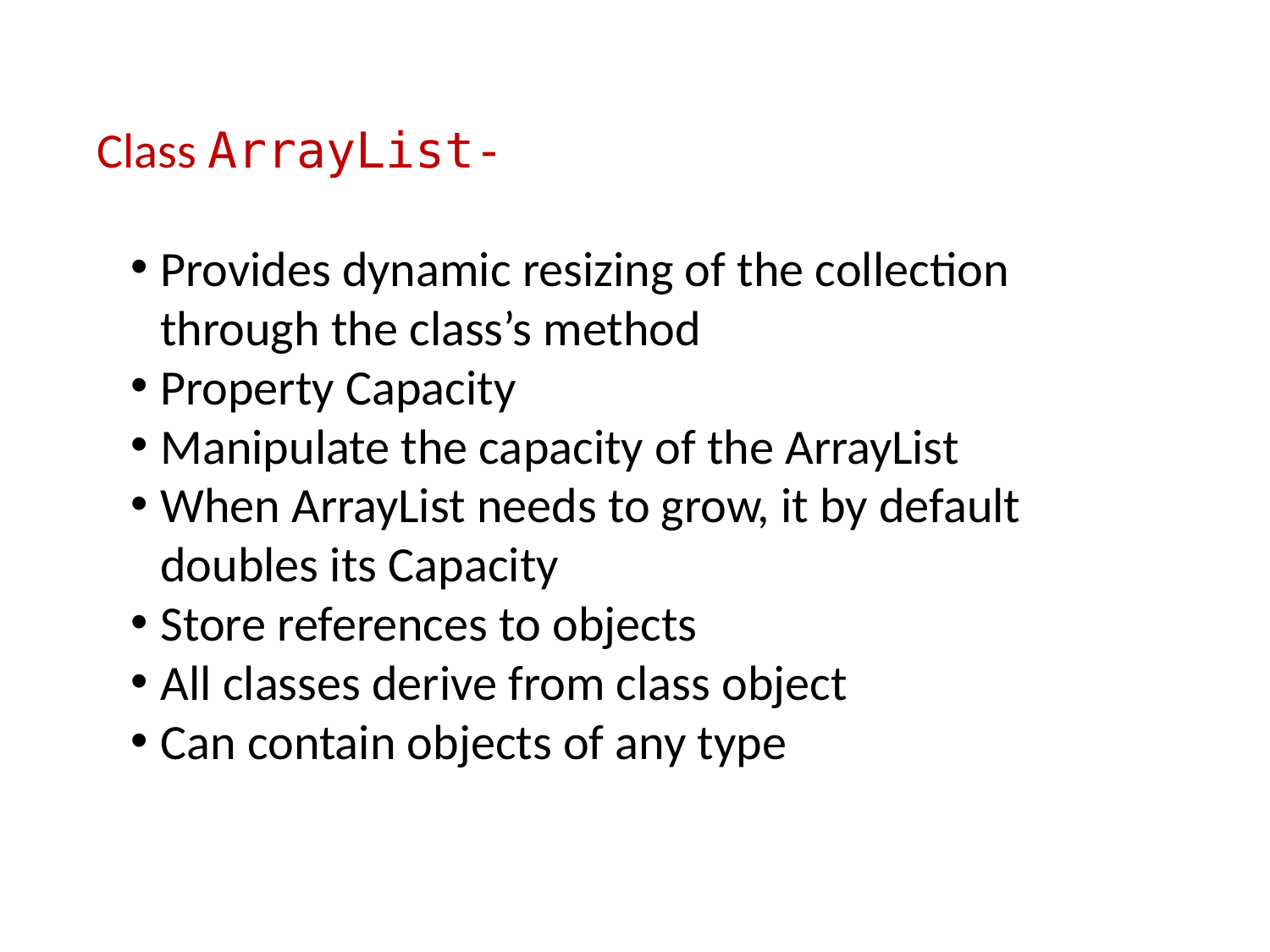

Class ArrayList-

Provides dynamic resizing of the collection through the class’s method
Property Capacity
Manipulate the capacity of the ArrayList
When ArrayList needs to grow, it by default doubles its Capacity
Store references to objects
All classes derive from class object
Can contain objects of any type